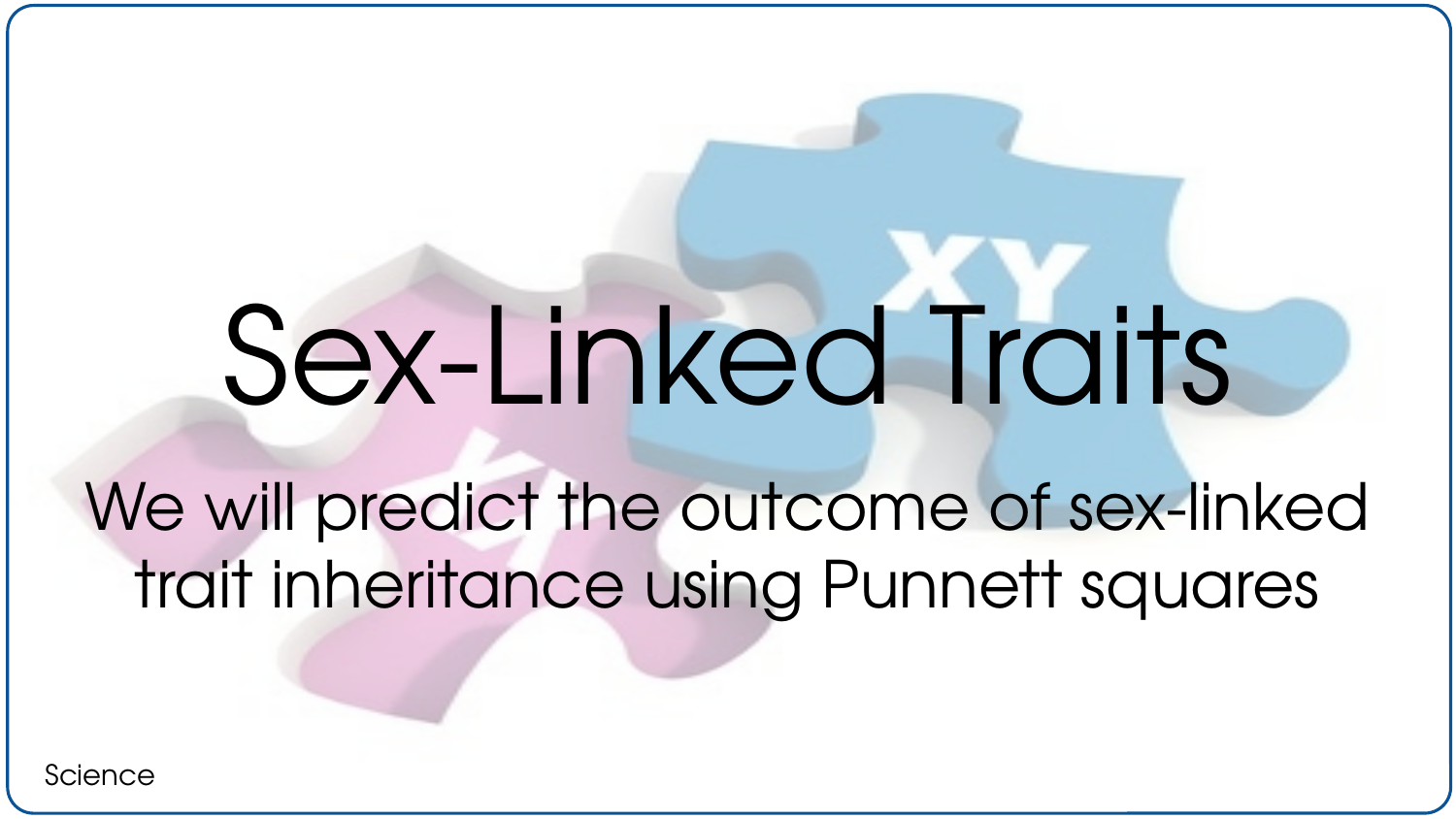

# Sex-Linked Traits
We will predict the outcome of sex-linked trait inheritance using Punnett squares